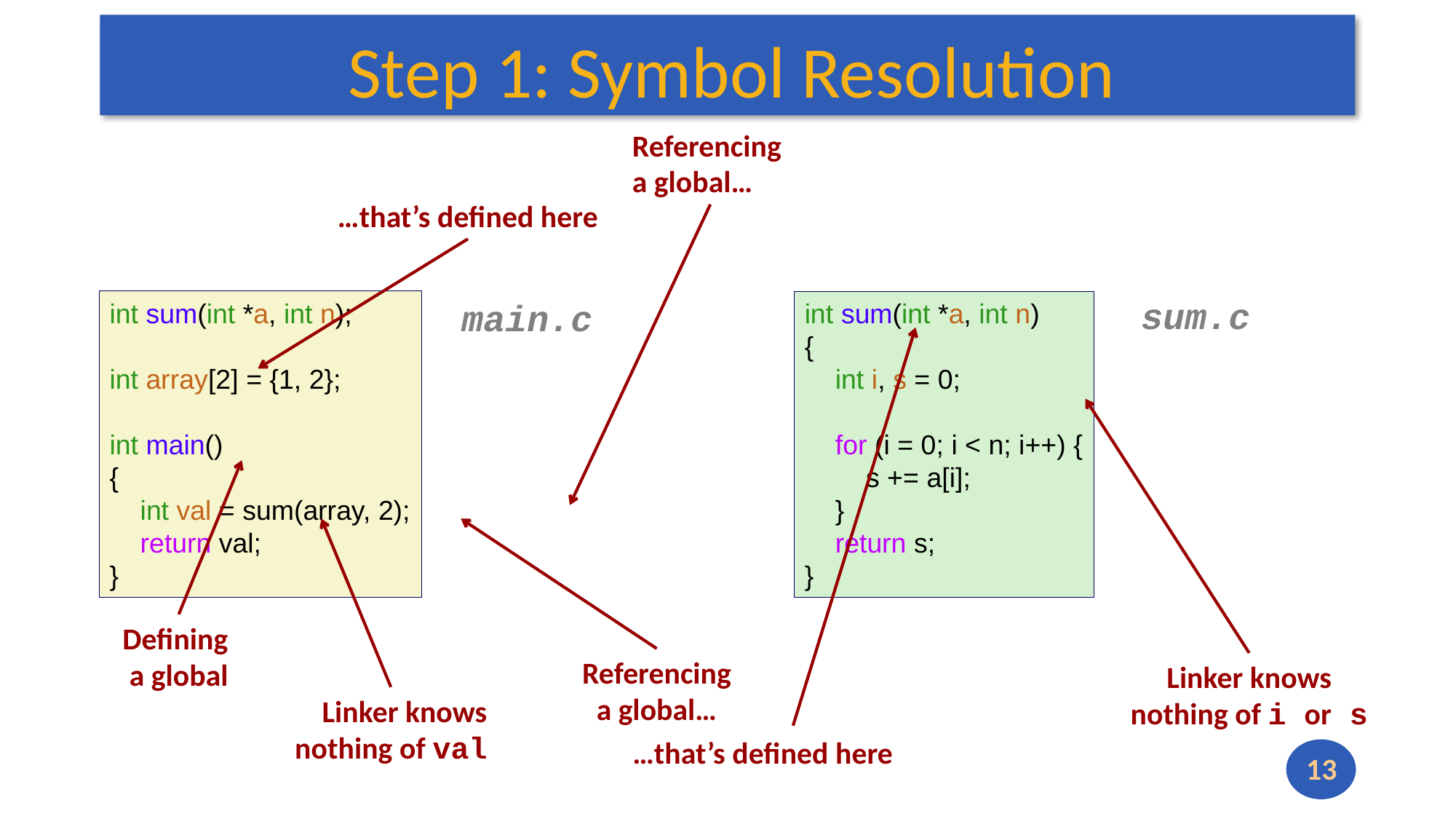

Step 1: Symbol Resolution
Referencing
a global…
…that’s defined here
int sum(int *a, int n);

int array[2] = {1, 2};

int main()
{
    int val = sum(array, 2);
    return val;
}
sum.c
int sum(int *a, int n)
{
    int i, s = 0;

    for (i = 0; i < n; i++) {
        s += a[i];
    }
    return s;
}
main.c
…that’s defined here
Linker knows
nothing of i or s
Defining
a global
Linker knows
nothing of val
Referencing
a global…
13